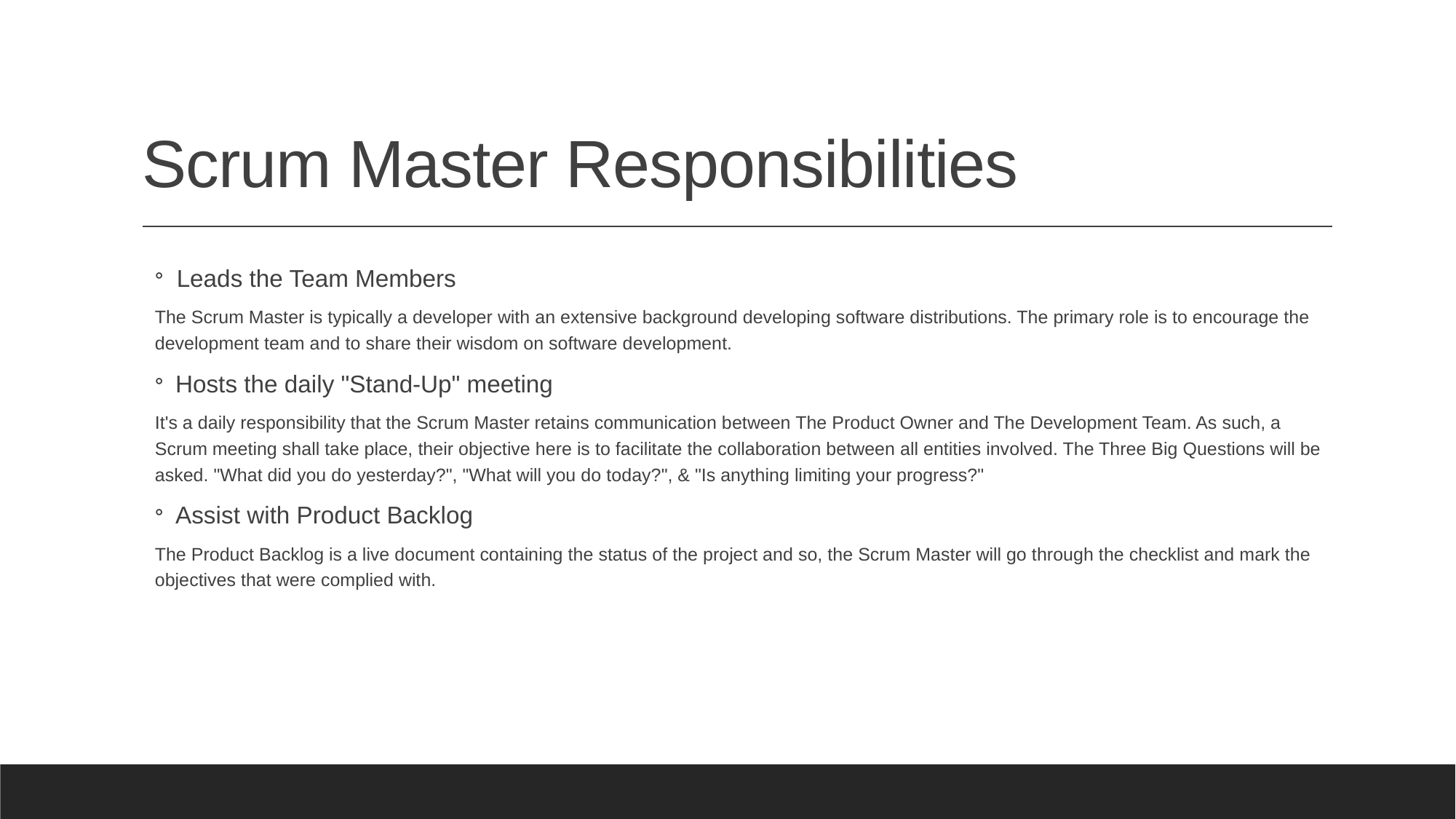

# Scrum Master Responsibilities
Leads the Team Members
The Scrum Master is typically a developer with an extensive background developing software distributions. The primary role is to encourage the development team and to share their wisdom on software development.
Hosts the daily "Stand-Up" meeting
It's a daily responsibility that the Scrum Master retains communication between The Product Owner and The Development Team. As such, a Scrum meeting shall take place, their objective here is to facilitate the collaboration between all entities involved. The Three Big Questions will be asked. "What did you do yesterday?", "What will you do today?", & "Is anything limiting your progress?"
Assist with Product Backlog
The Product Backlog is a live document containing the status of the project and so, the Scrum Master will go through the checklist and mark the objectives that were complied with.